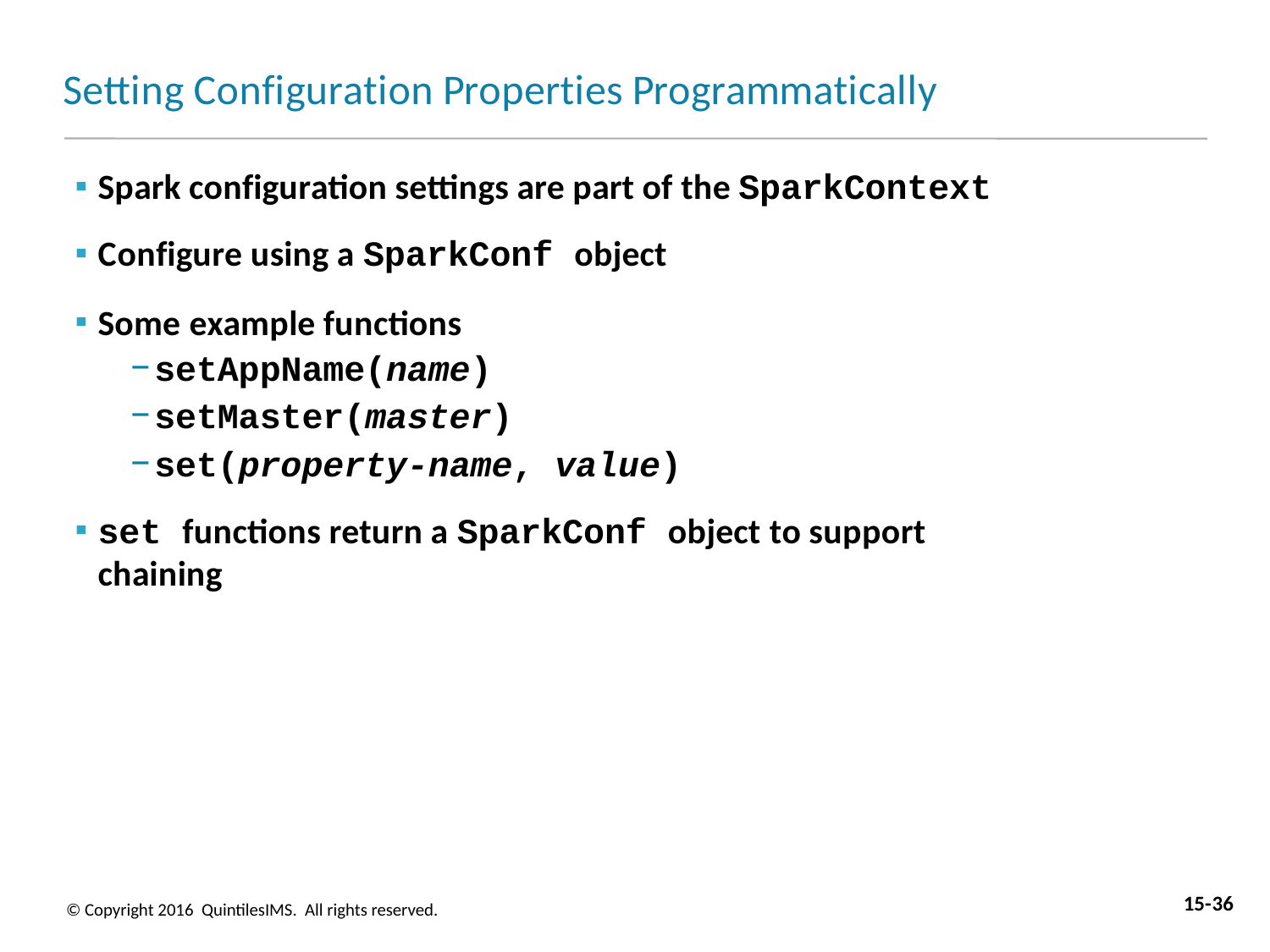

# Setting Configuration Properties Programmatically
Spark configuration settings are part of the SparkContext
Configure using a SparkConf object
Some example functions
setAppName(name)
setMaster(master)
set(property-name, value)
set functions return a SparkConf object to support chaining
15-36
© Copyright 2016  QuintilesIMS.  All rights reserved.